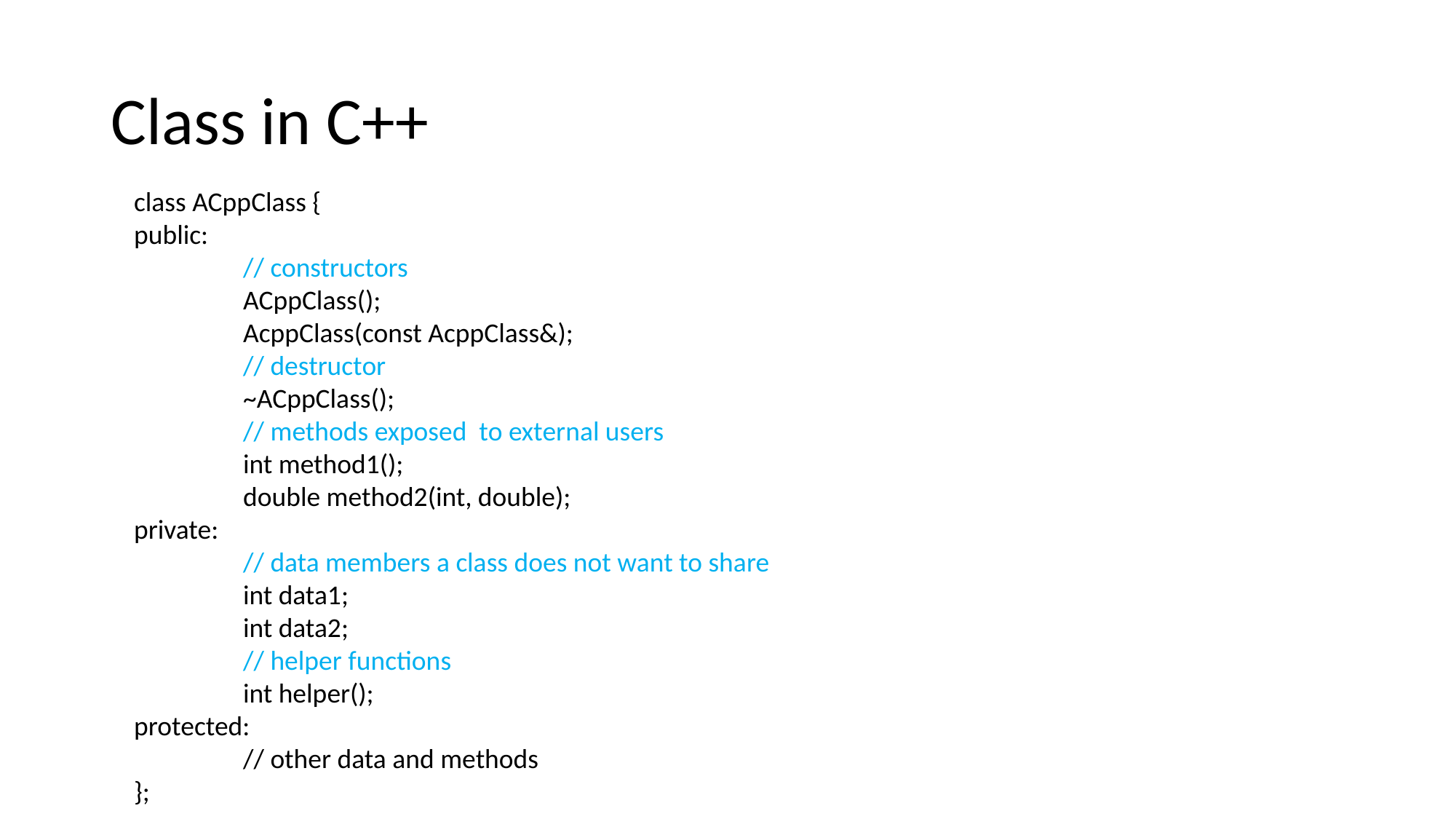

# Class in C++
class ACppClass {
public:
	// constructors
	ACppClass();
	AcppClass(const AcppClass&);
	// destructor
	~ACppClass();
	// methods exposed  to external users
	int method1();
	double method2(int, double);
private:
	// data members a class does not want to share
	int data1;
	int data2;
	// helper functions
	int helper();
protected:
	// other data and methods
};